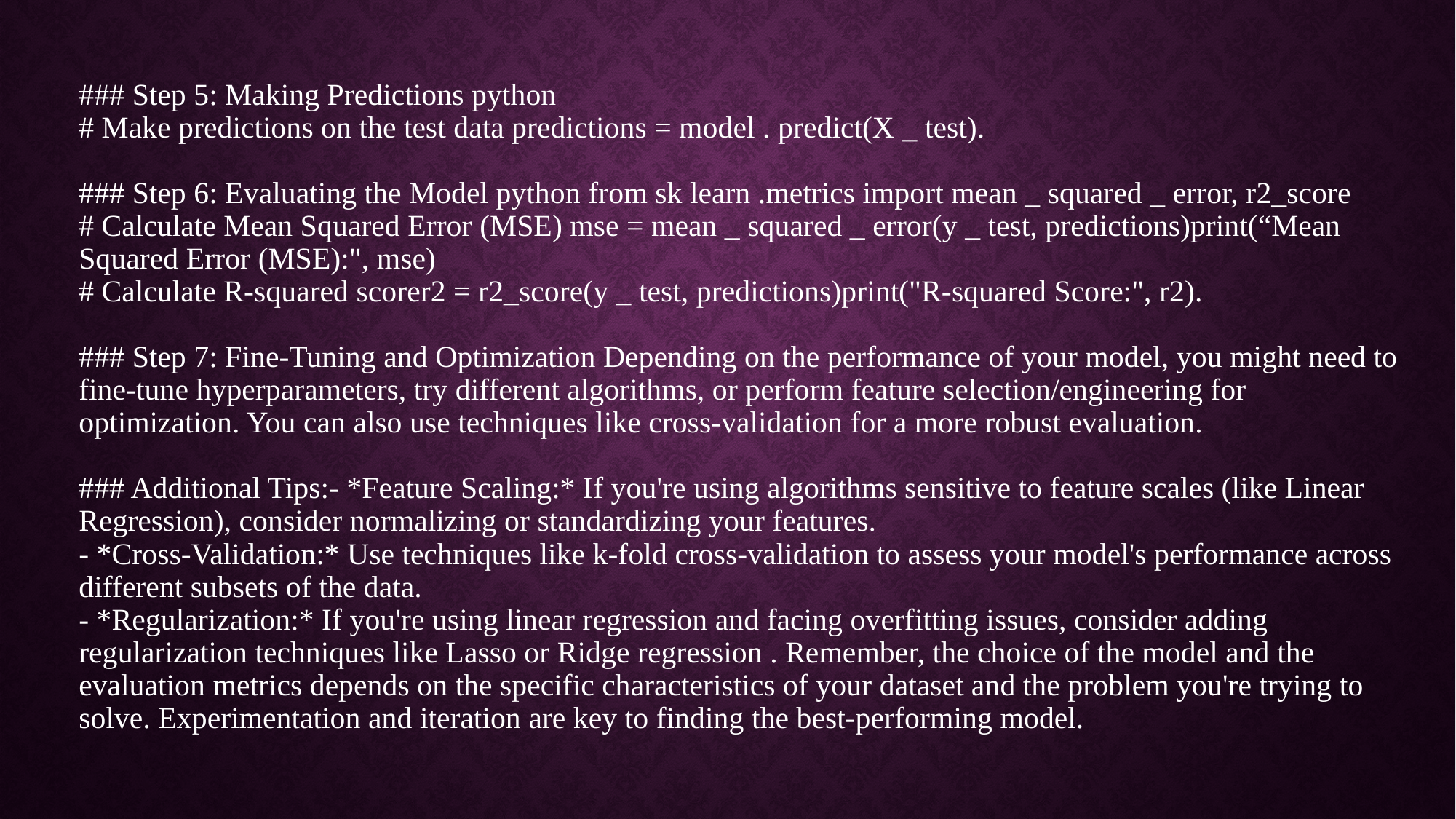

# ### Step 5: Making Predictions python # Make predictions on the test data predictions = model . predict(X _ test). ### Step 6: Evaluating the Model python from sk learn .metrics import mean _ squared _ error, r2_score # Calculate Mean Squared Error (MSE) mse = mean _ squared _ error(y _ test, predictions)print(“Mean Squared Error (MSE):", mse) # Calculate R-squared scorer2 = r2_score(y _ test, predictions)print("R-squared Score:", r2). ### Step 7: Fine-Tuning and Optimization Depending on the performance of your model, you might need to fine-tune hyperparameters, try different algorithms, or perform feature selection/engineering for optimization. You can also use techniques like cross-validation for a more robust evaluation. ### Additional Tips:- *Feature Scaling:* If you're using algorithms sensitive to feature scales (like Linear Regression), consider normalizing or standardizing your features. - *Cross-Validation:* Use techniques like k-fold cross-validation to assess your model's performance across different subsets of the data. - *Regularization:* If you're using linear regression and facing overfitting issues, consider adding regularization techniques like Lasso or Ridge regression . Remember, the choice of the model and the evaluation metrics depends on the specific characteristics of your dataset and the problem you're trying to solve. Experimentation and iteration are key to finding the best-performing model.